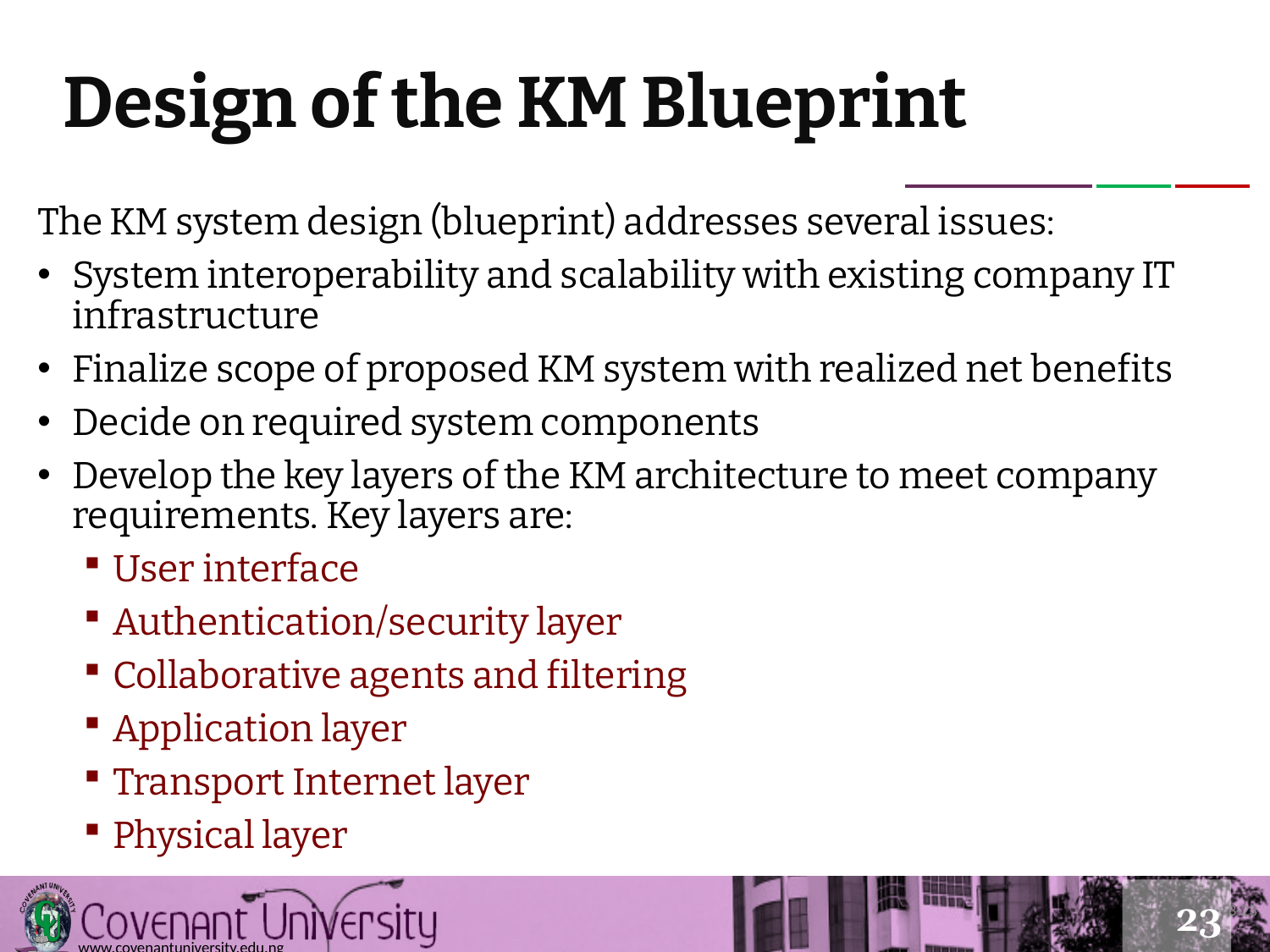

# Design of the KM Blueprint
The KM system design (blueprint) addresses several issues:
System interoperability and scalability with existing company IT infrastructure
Finalize scope of proposed KM system with realized net benefits
Decide on required system components
Develop the key layers of the KM architecture to meet company requirements. Key layers are:
User interface
Authentication/security layer
Collaborative agents and filtering
Application layer
Transport Internet layer
Physical layer
3-23